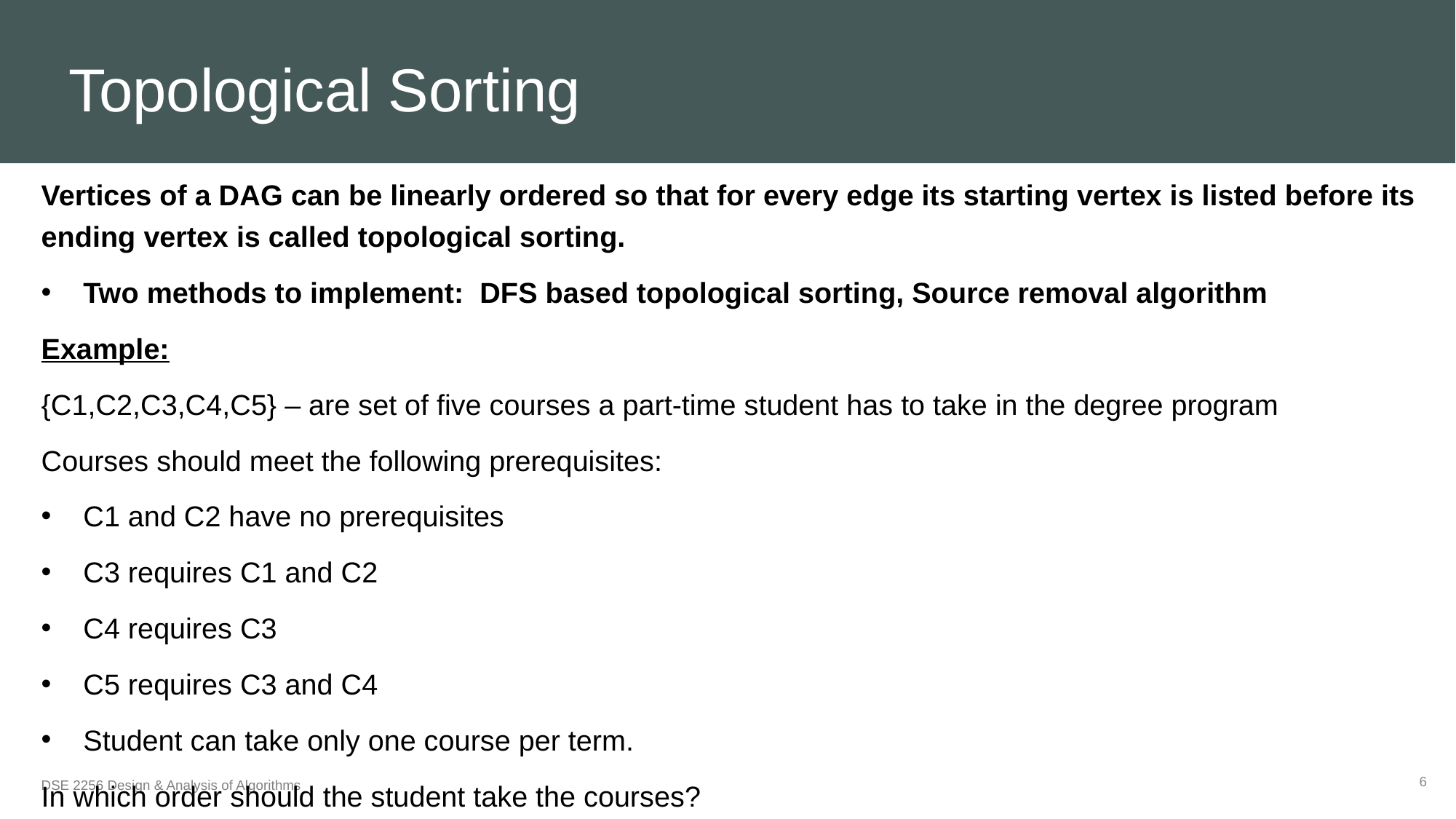

# Topological Sorting
​Vertices of a DAG can be linearly ordered so that for every edge its starting vertex is listed before its ending vertex is called topological sorting.
Two methods to implement:  DFS based topological sorting, Source removal algorithm
Example:
{C1,C2,C3,C4,C5} – are set of five courses a part-time student has to take in the degree program
Courses should meet the following prerequisites:
C1 and C2 have no prerequisites
C3 requires C1 and C2
C4 requires C3
C5 requires C3 and C4
Student can take only one course per term.
In which order should the student take the courses?
6
DSE 2256 Design & Analysis of Algorithms